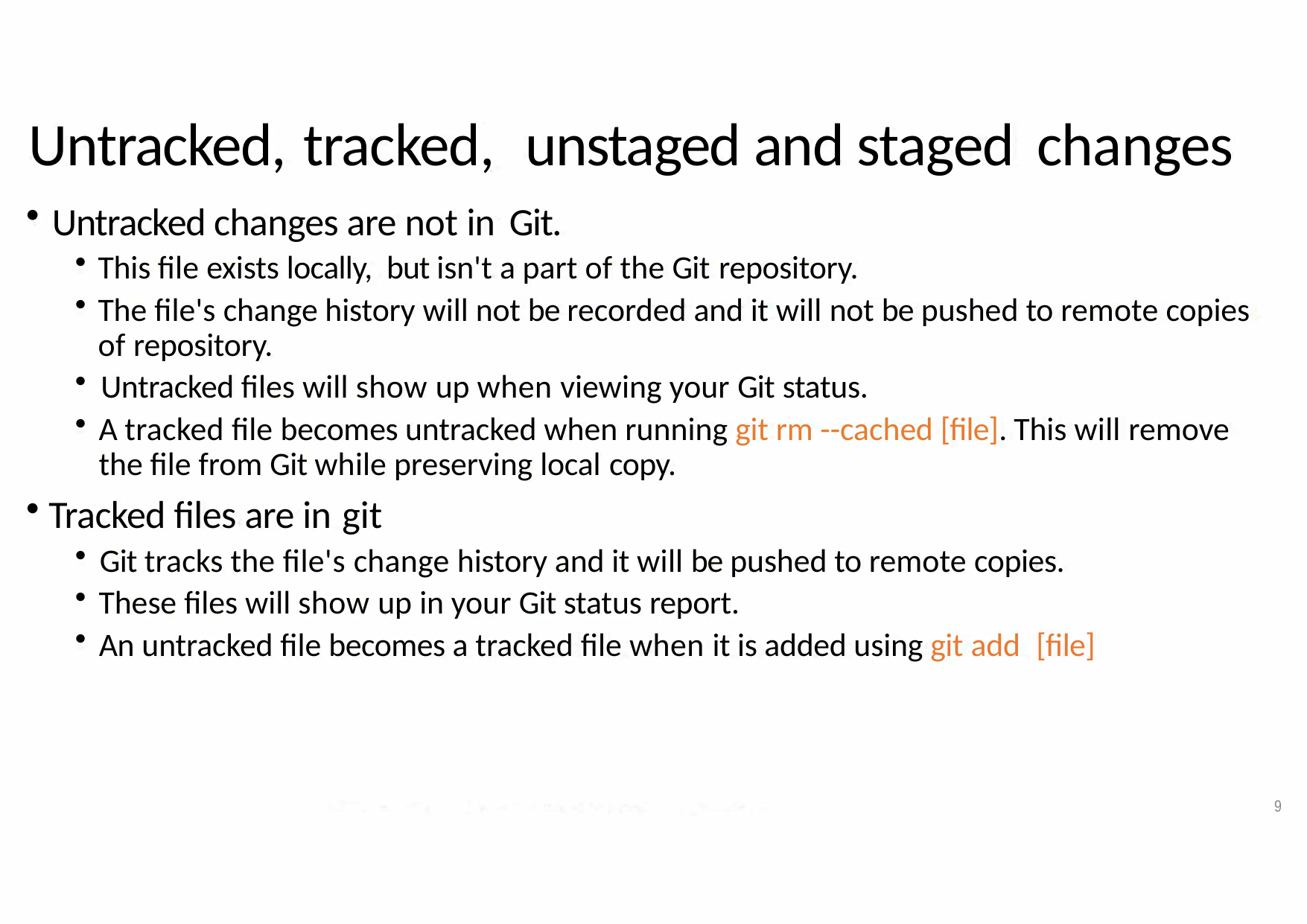

# Untracked, tracked,	unstaged and staged changes
Untracked changes are not in Git.
This file exists locally,  but isn't a part of the Git repository.
The file's change history will not be recorded and it will not be pushed to remote copies  of repository.
Untracked files will show up when viewing your Git status.
A tracked file becomes untracked when running git rm --cached [file]. This will remove  the file from Git while preserving local copy.
Tracked files are in git
Git tracks the file's change history and it will be pushed to remote copies.
These files will show up in your Git status report.
An untracked file becomes a tracked file when it is added using git add  [file]
9